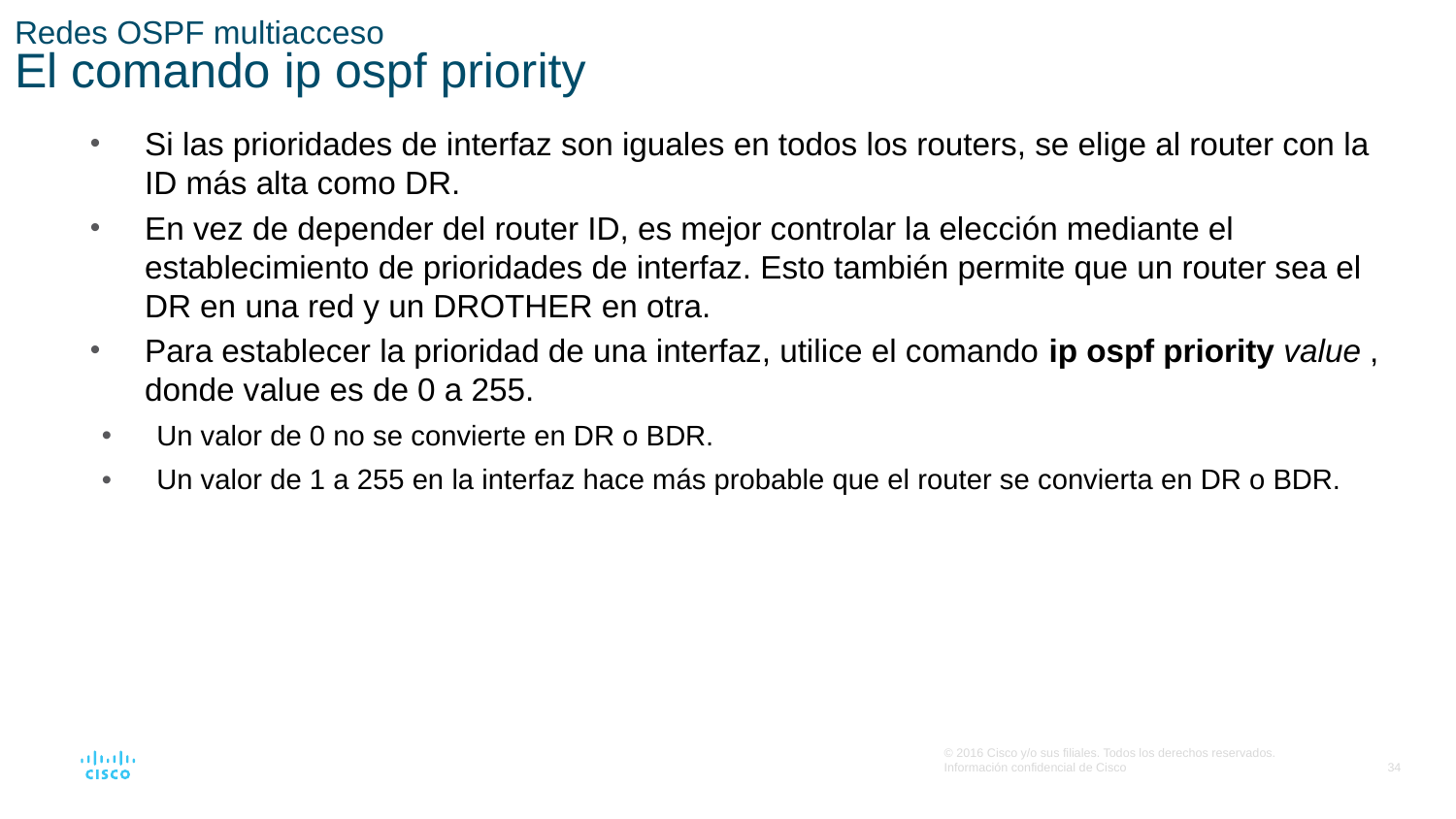

# Redes OSPF multiacceso El comando ip ospf priority
Si las prioridades de interfaz son iguales en todos los routers, se elige al router con la ID más alta como DR.
En vez de depender del router ID, es mejor controlar la elección mediante el establecimiento de prioridades de interfaz. Esto también permite que un router sea el DR en una red y un DROTHER en otra.
Para establecer la prioridad de una interfaz, utilice el comando ip ospf priority value , donde value es de 0 a 255.
Un valor de 0 no se convierte en DR o BDR.
Un valor de 1 a 255 en la interfaz hace más probable que el router se convierta en DR o BDR.